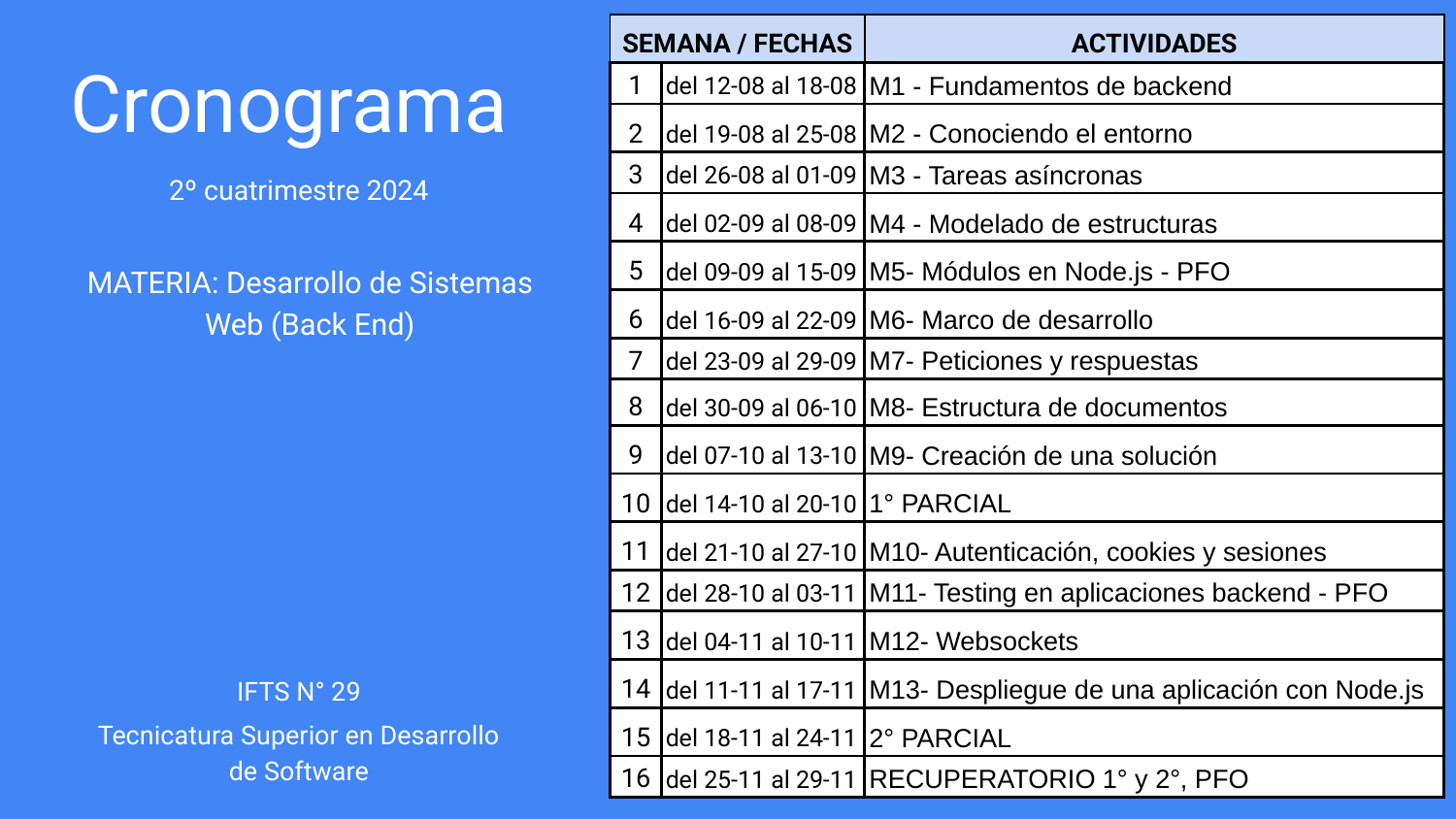

Cronograma
| SEMANA / FECHAS |  | ACTIVIDADES |
| --- | --- | --- |
| 1 | del 12-08 al 18-08 | M1 - Fundamentos de backend |
| 2 | del 19-08 al 25-08 | M2 - Conociendo el entorno |
| 3 | del 26-08 al 01-09 | M3 - Tareas asíncronas |
| 4 | del 02-09 al 08-09 | M4 - Modelado de estructuras |
| 5 | del 09-09 al 15-09 | M5- Módulos en Node.js - PFO |
| 6 | del 16-09 al 22-09 | M6- Marco de desarrollo |
| 7 | del 23-09 al 29-09 | M7- Peticiones y respuestas |
| 8 | del 30-09 al 06-10 | M8- Estructura de documentos |
| 9 | del 07-10 al 13-10 | M9- Creación de una solución |
| 10 | del 14-10 al 20-10 | 1° PARCIAL |
| 11 | del 21-10 al 27-10 | M10- Autenticación, cookies y sesiones |
| 12 | del 28-10 al 03-11 | M11- Testing en aplicaciones backend - PFO |
| 13 | del 04-11 al 10-11 | M12- Websockets |
| 14 | del 11-11 al 17-11 | M13- Despliegue de una aplicación con Node.js |
| 15 | del 18-11 al 24-11 | 2° PARCIAL |
| 16 | del 25-11 al 29-11 | RECUPERATORIO 1° y 2°, PFO |
2º cuatrimestre 2024
MATERIA: Desarrollo de Sistemas Web (Back End)
IFTS N° 29
Tecnicatura Superior en Desarrollo de Software